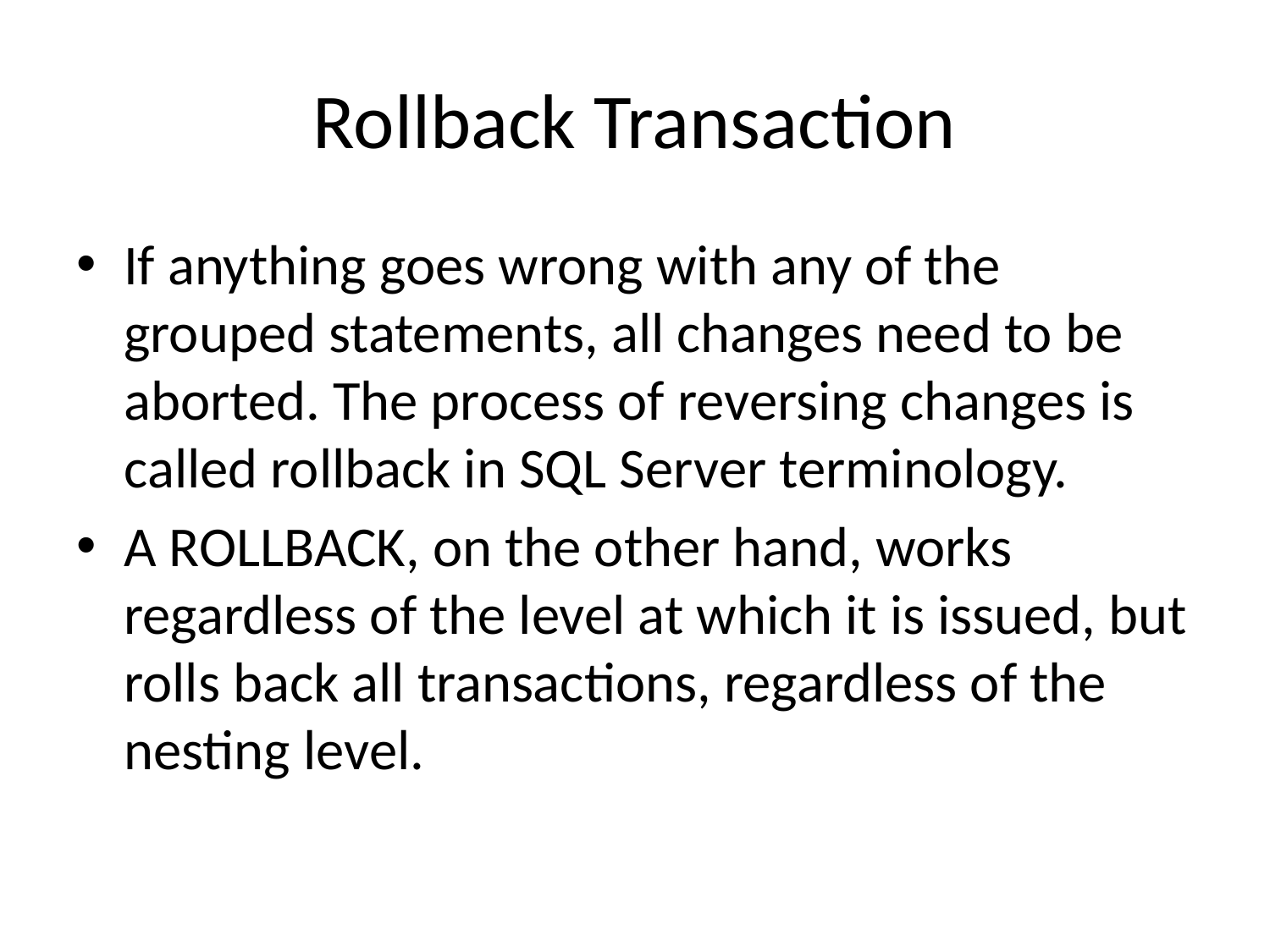

# Rollback Transaction
If anything goes wrong with any of the grouped statements, all changes need to be aborted. The process of reversing changes is called rollback in SQL Server terminology.
A ROLLBACK, on the other hand, works regardless of the level at which it is issued, but rolls back all transactions, regardless of the nesting level.